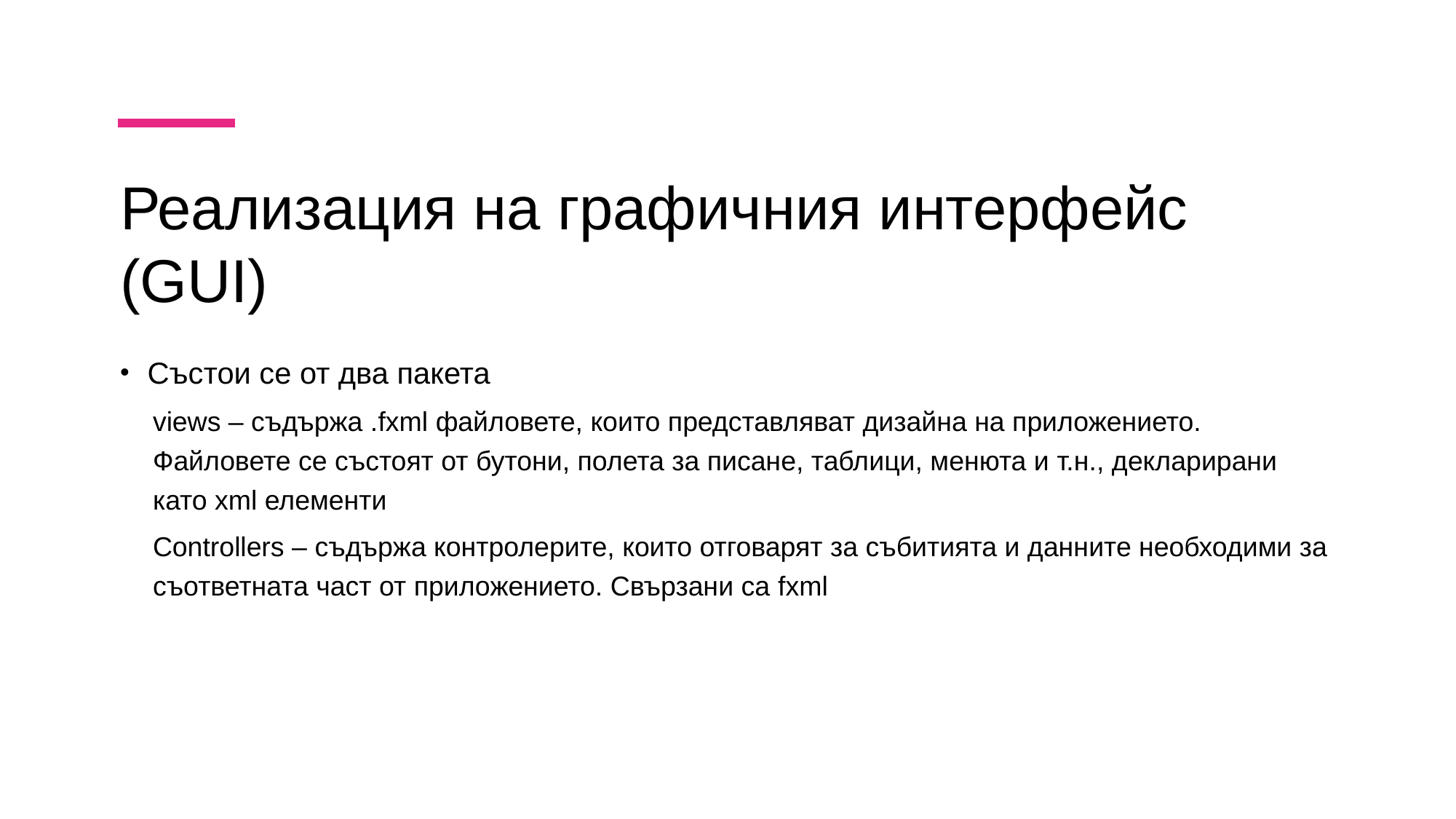

# Реализация на графичния интерфейс (GUI)
Състои се от два пакета
views – съдържа .fxml файловете, които представляват дизайна на приложението. Файловете се състоят от бутони, полета за писане, таблици, менюта и т.н., декларирани като xml елементи
Controllers – съдържа контролерите, които отговарят за събитията и данните необходими за съответната част от приложението. Свързани са fxml